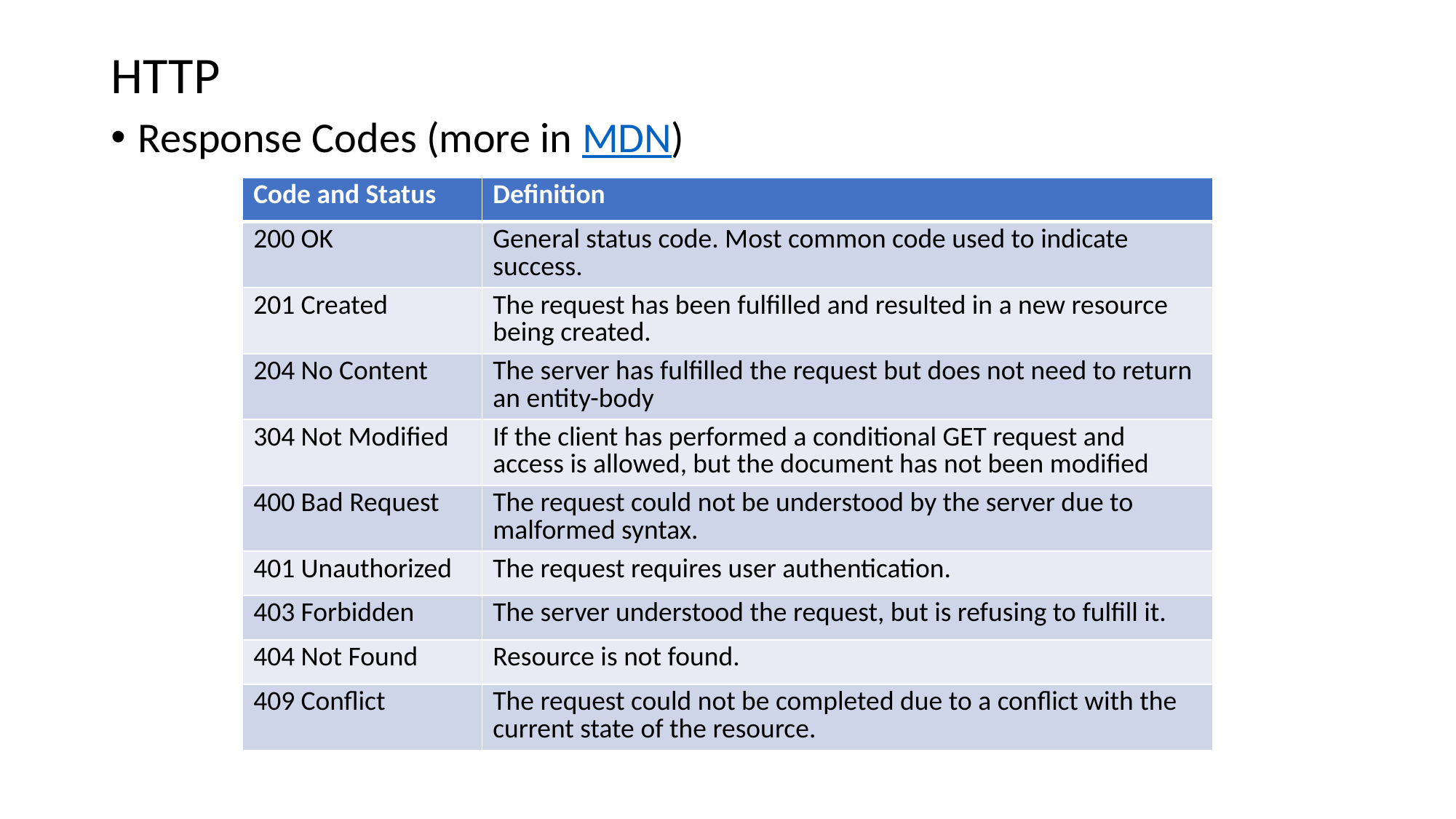

# HTTP
Response Codes (more in MDN)

| Code and Status | Definition |
| --- | --- |
| 200 OK | General status code. Most common code used to indicate success. |
| 201 Created | The request has been fulfilled and resulted in a new resource being created. |
| 204 No Content | The server has fulfilled the request but does not need to return an entity-body |
| 304 Not Modified | If the client has performed a conditional GET request and access is allowed, but the document has not been modified |
| 400 Bad Request | The request could not be understood by the server due to malformed syntax. |
| 401 Unauthorized | The request requires user authentication. |
| 403 Forbidden | The server understood the request, but is refusing to fulfill it. |
| 404 Not Found | Resource is not found. |
| 409 Conflict | The request could not be completed due to a conflict with the current state of the resource. |